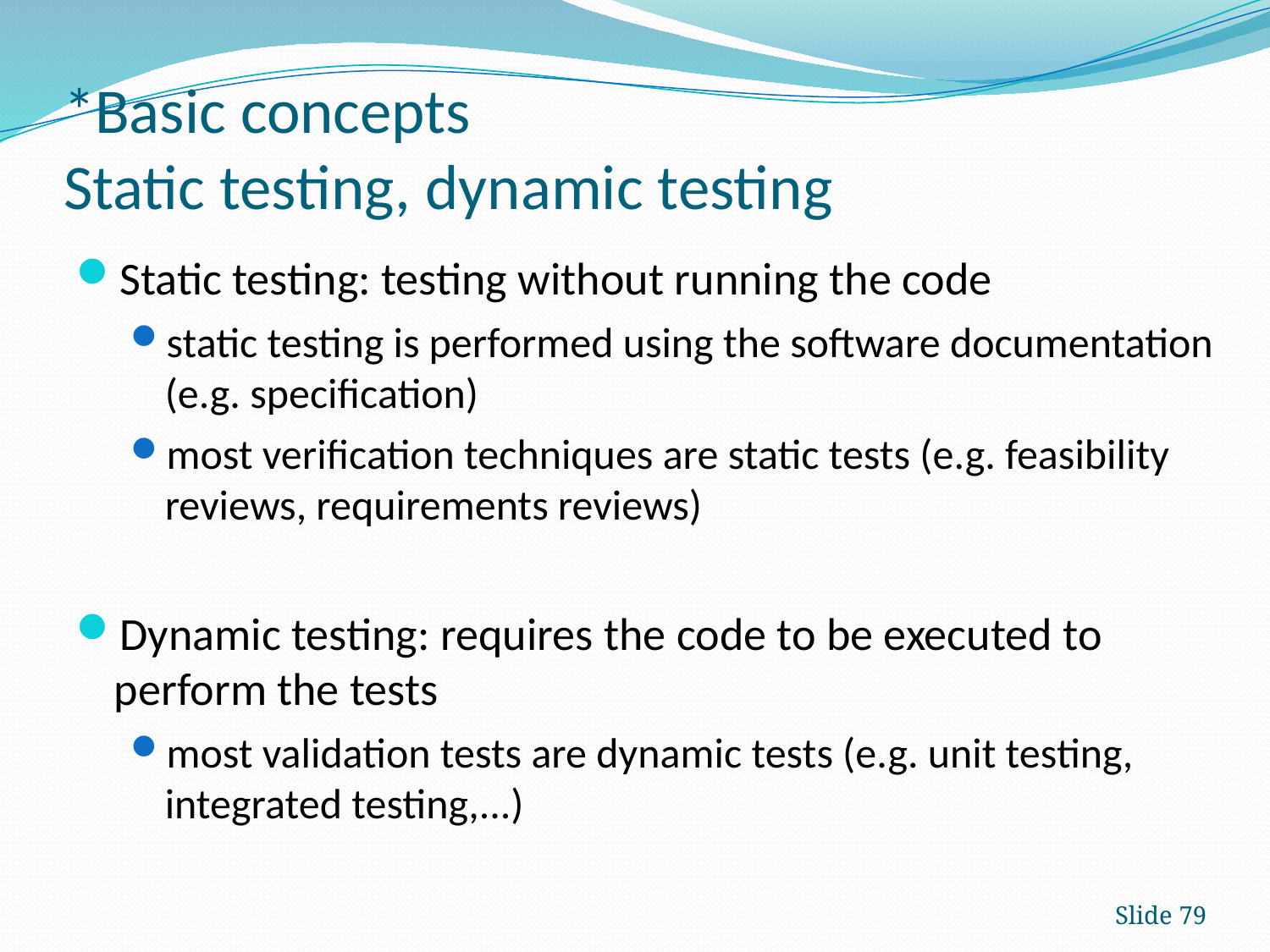

# *Basic concepts Static testing, dynamic testing
Static testing: testing without running the code
static testing is performed using the software documentation (e.g. specification)
most verification techniques are static tests (e.g. feasibility reviews, requirements reviews)

Dynamic testing: requires the code to be executed to perform the tests
most validation tests are dynamic tests (e.g. unit testing, integrated testing,...)
Slide 79